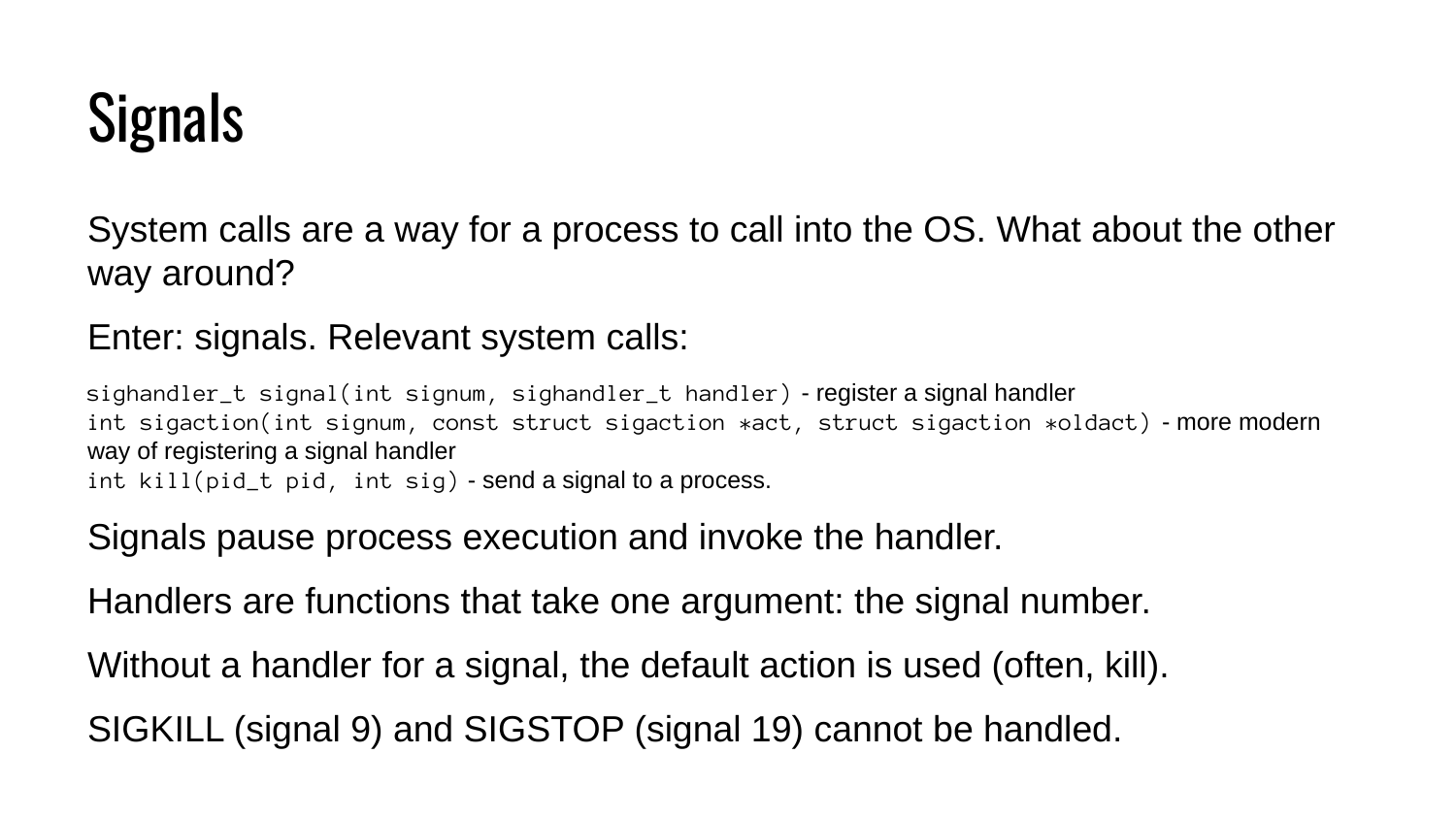

# Signals
System calls are a way for a process to call into the OS. What about the other way around?
Enter: signals. Relevant system calls:
sighandler_t signal(int signum, sighandler_t handler) - register a signal handler
int sigaction(int signum, const struct sigaction *act, struct sigaction *oldact) - more modern way of registering a signal handler
int kill(pid_t pid, int sig) - send a signal to a process.
Signals pause process execution and invoke the handler.
Handlers are functions that take one argument: the signal number.
Without a handler for a signal, the default action is used (often, kill).
SIGKILL (signal 9) and SIGSTOP (signal 19) cannot be handled.